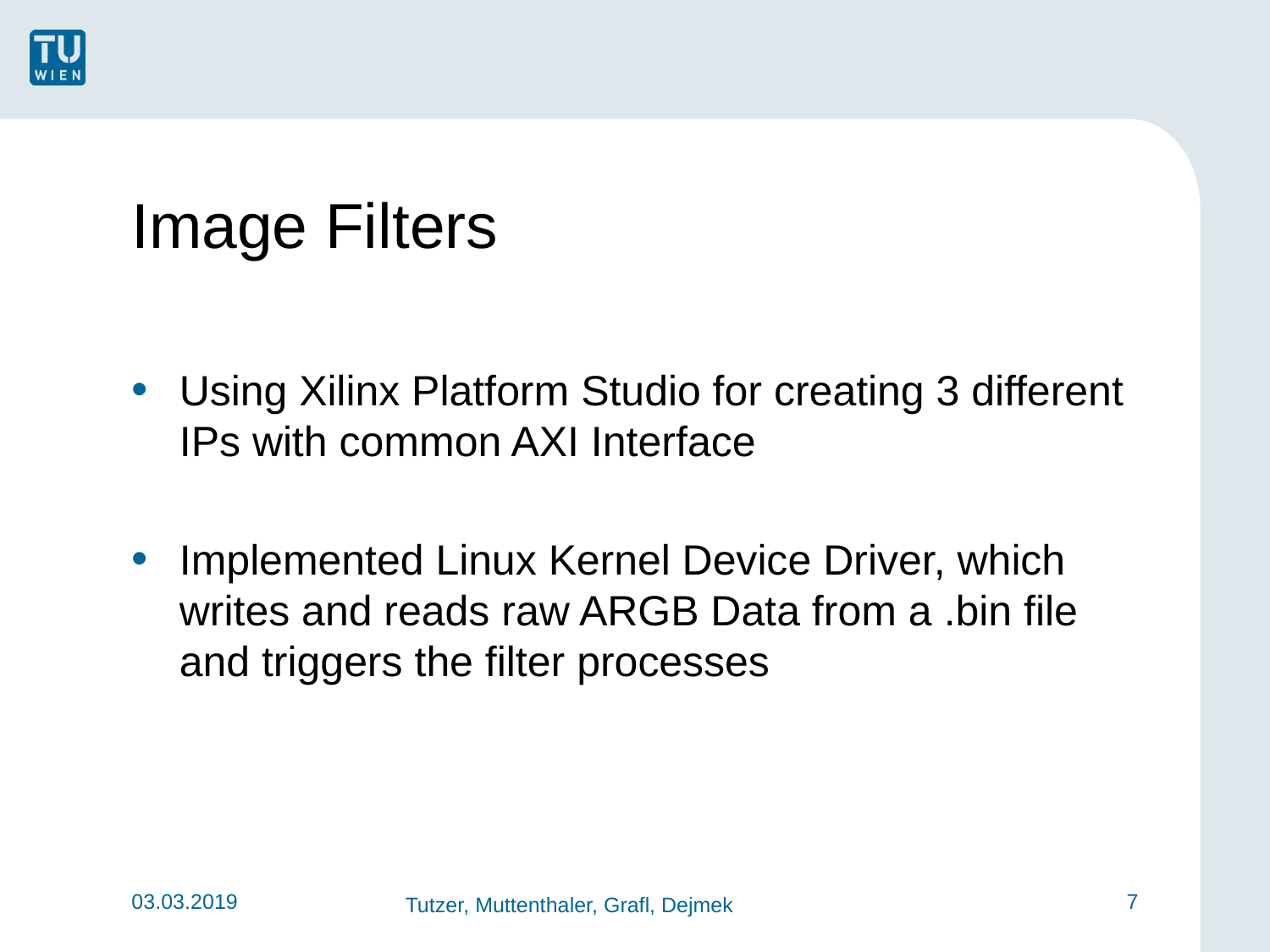

# Image Filters
Using Xilinx Platform Studio for creating 3 different IPs with common AXI Interface

Implemented Linux Kernel Device Driver, which writes and reads raw ARGB Data from a .bin file and triggers the filter processes